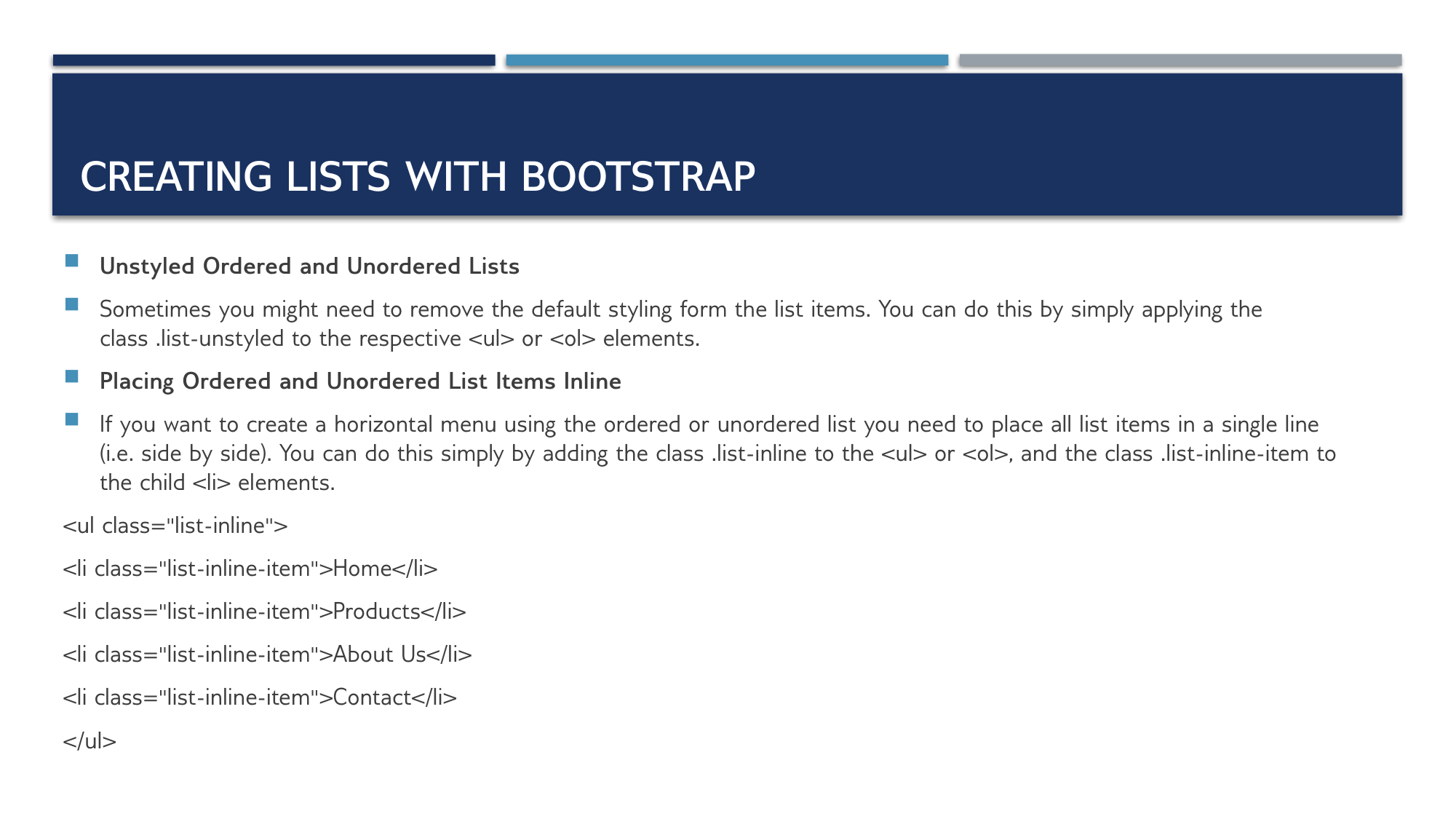

# Creating Lists With Bootstrap
Unstyled Ordered and Unordered Lists
Sometimes you might need to remove the default styling form the list items. You can do this by simply applying the class .list-unstyled to the respective <ul> or <ol> elements.
Placing Ordered and Unordered List Items Inline
If you want to create a horizontal menu using the ordered or unordered list you need to place all list items in a single line (i.e. side by side). You can do this simply by adding the class .list-inline to the <ul> or <ol>, and the class .list-inline-item to the child <li> elements.
<ul class="list-inline">
<li class="list-inline-item">Home</li>
<li class="list-inline-item">Products</li>
<li class="list-inline-item">About Us</li>
<li class="list-inline-item">Contact</li>
</ul>